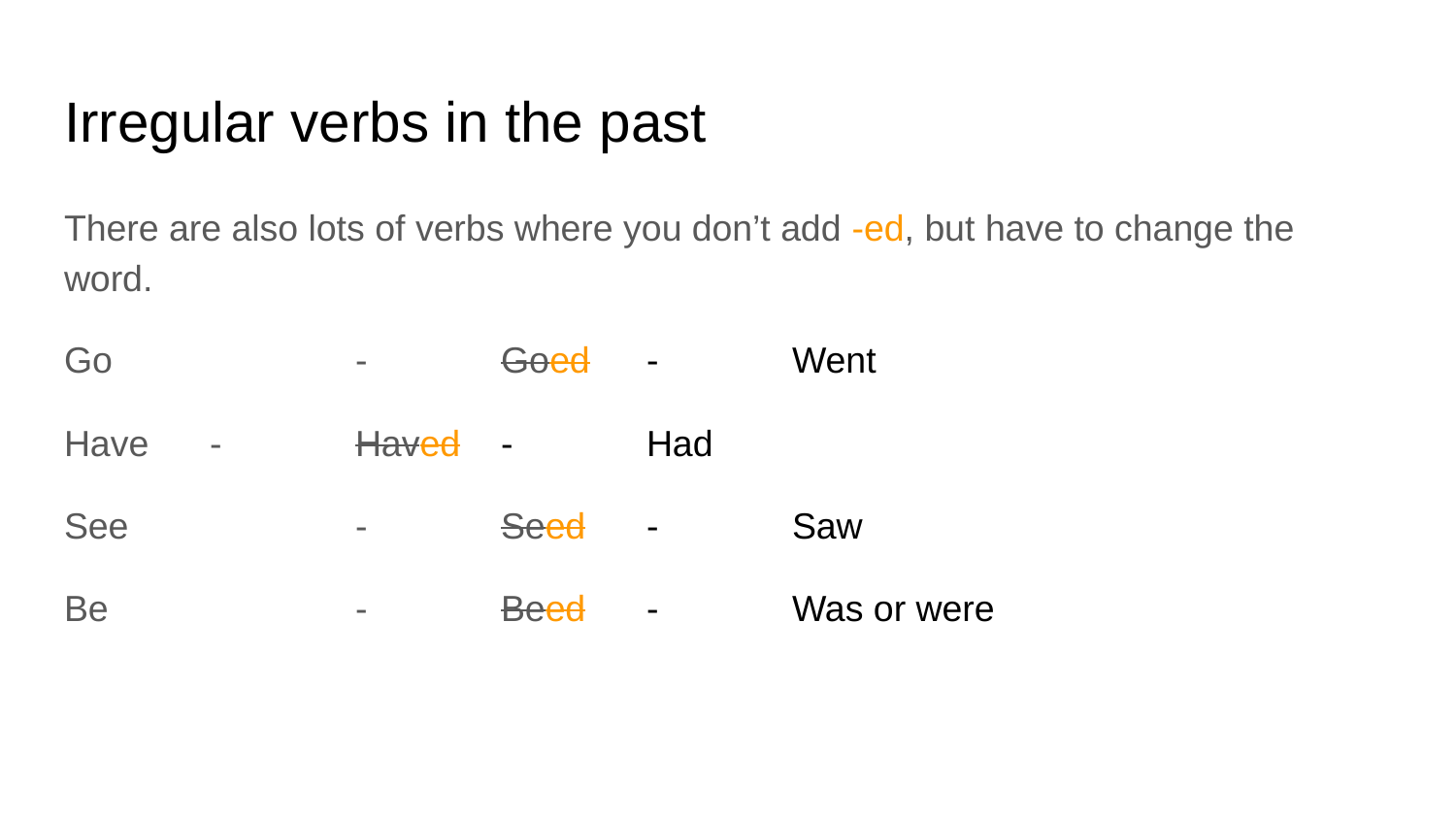

# Irregular verbs in the past
There are also lots of verbs where you don’t add -ed, but have to change the word.
Go		-	Goed	-	Went
Have	-	Haved	-	Had
See		-	Seed	-	Saw
Be		-	Beed	-	Was or were